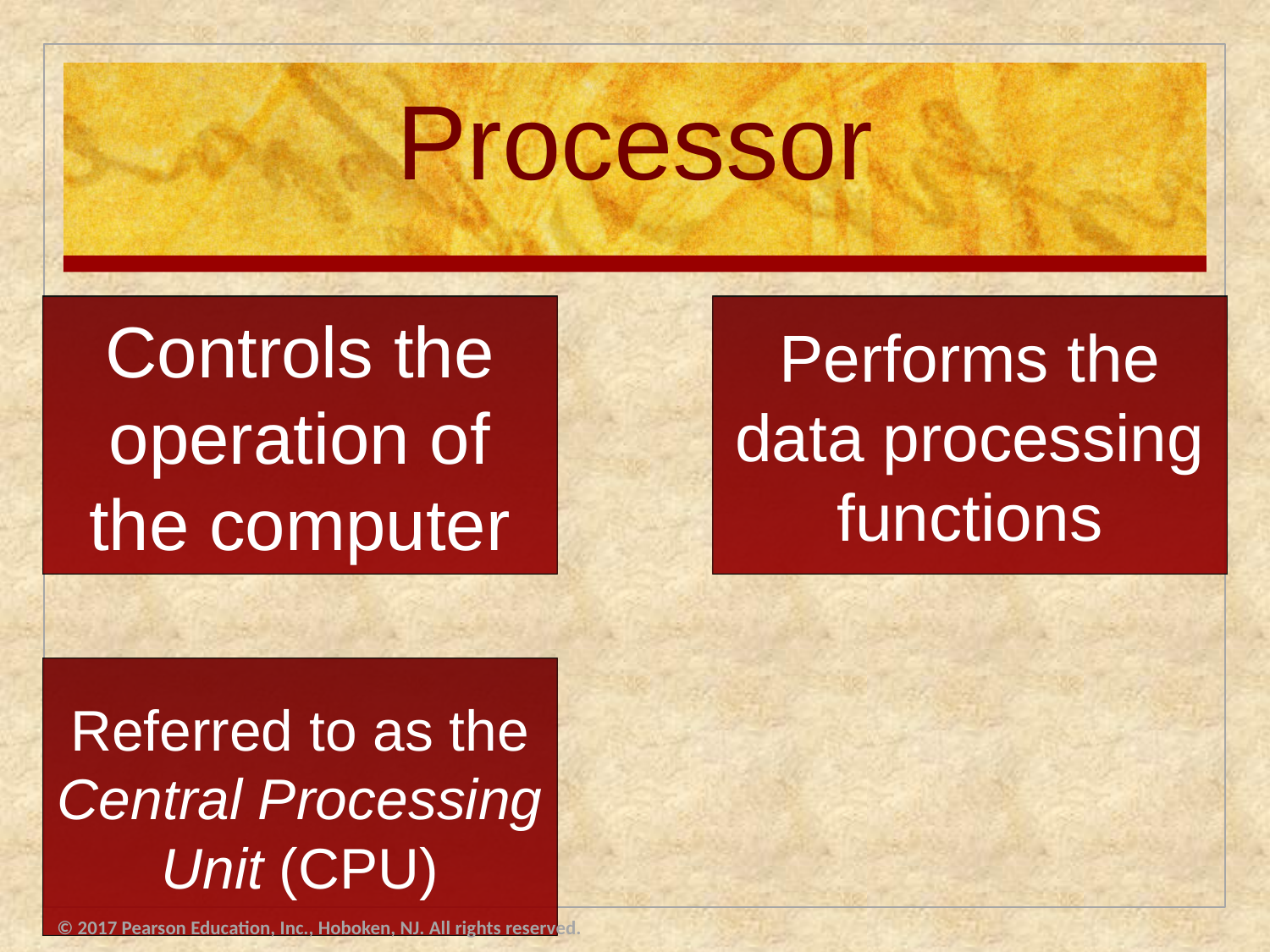

# Processor
Controls the operation of the computer
Performs the data processing functions
Referred to as the Central Processing Unit (CPU)
© 2017 Pearson Education, Inc., Hoboken, NJ. All rights reserved.